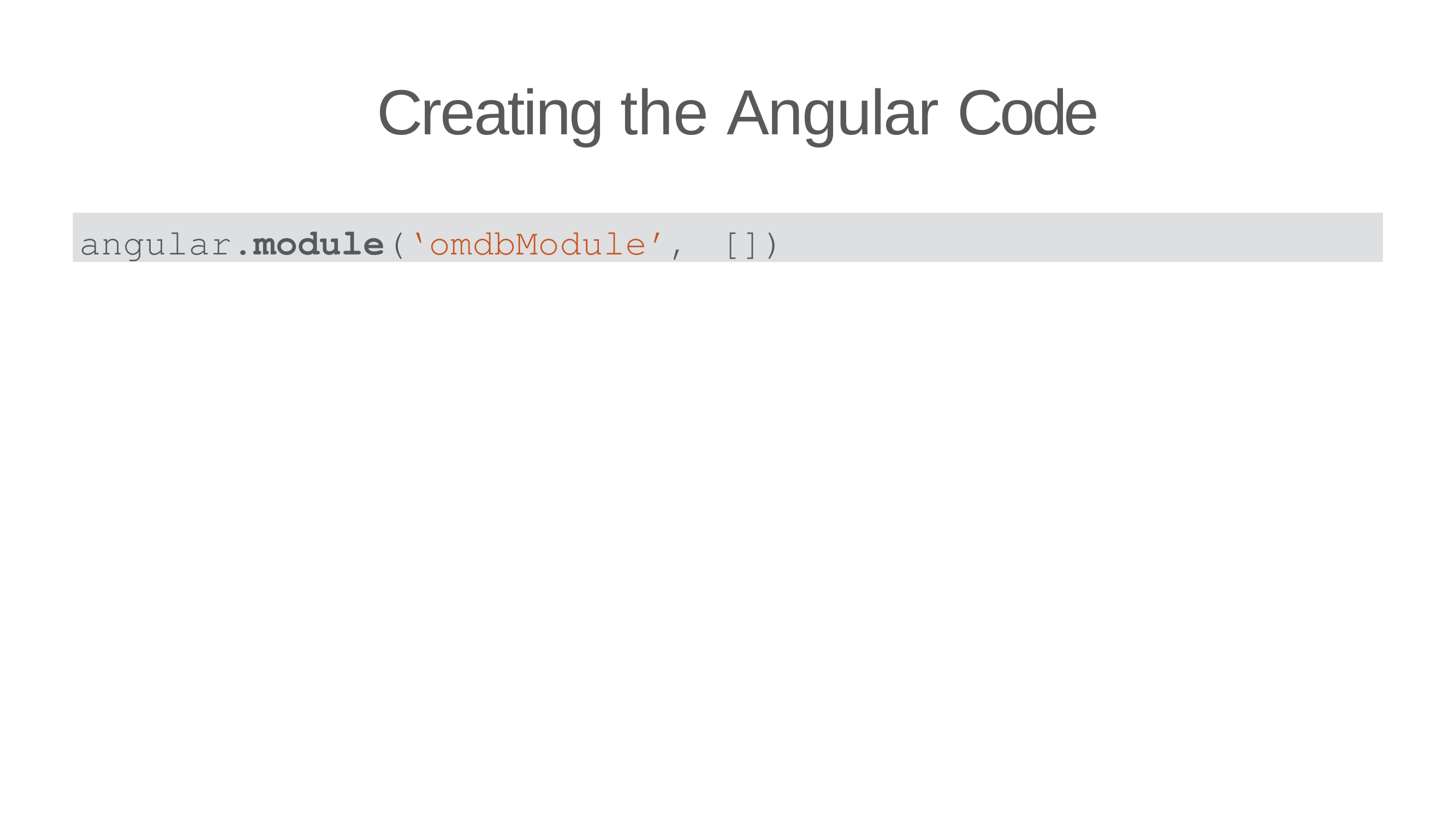

# Creating the Angular Code
angular.module(‘omdbModule’,	[])